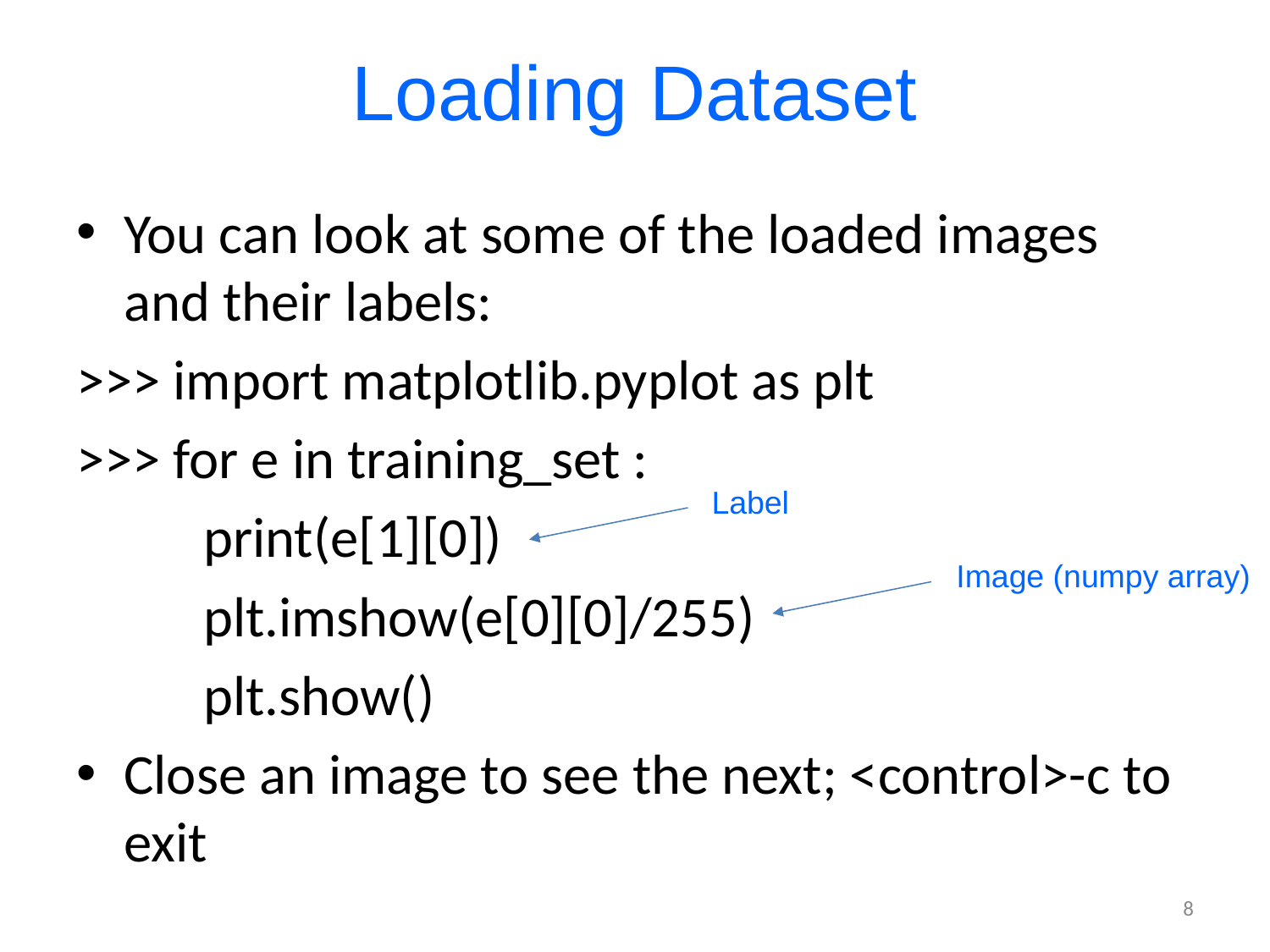

# Loading Dataset
You can look at some of the loaded images and their labels:
>>> import matplotlib.pyplot as plt
>>> for e in training_set :
          print(e[1][0])
	plt.imshow(e[0][0]/255)
	plt.show()
Close an image to see the next; <control>-c to exit

Label
Image (numpy array)
8